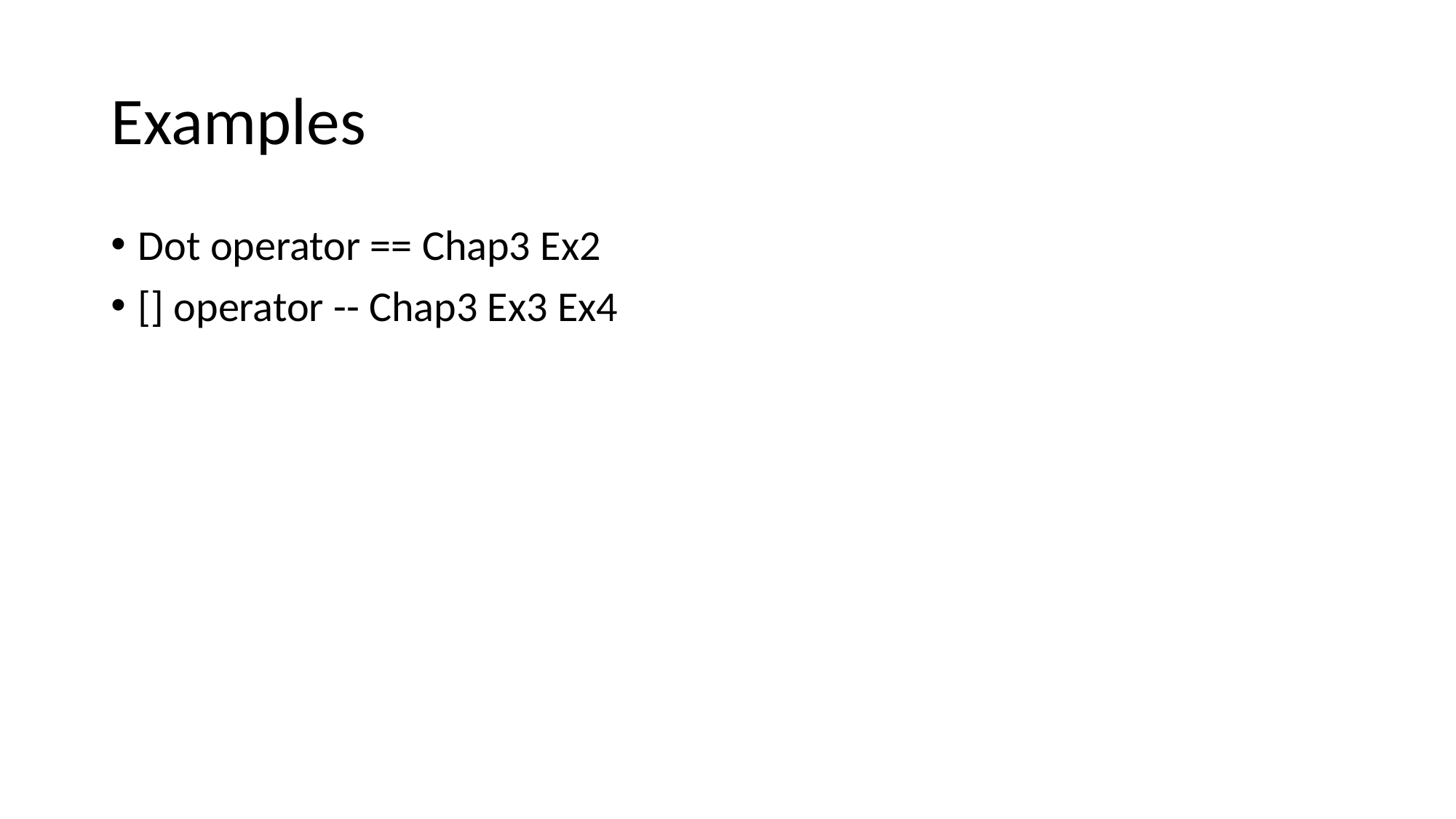

# Examples
Dot operator == Chap3 Ex2
[] operator -- Chap3 Ex3 Ex4